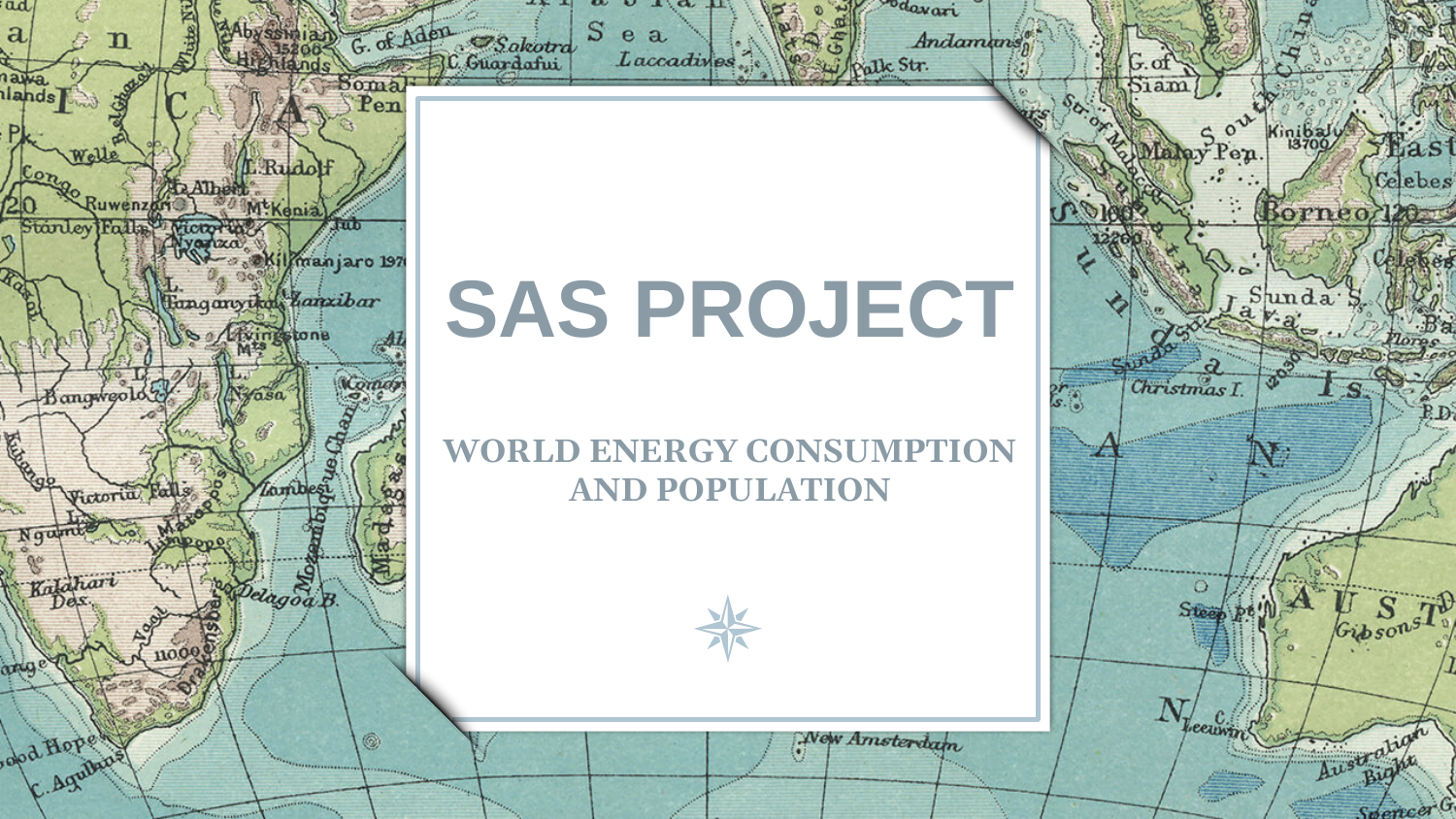

# SAS PROJECT WORLD ENERGY CONSUMPTION AND POPULATION